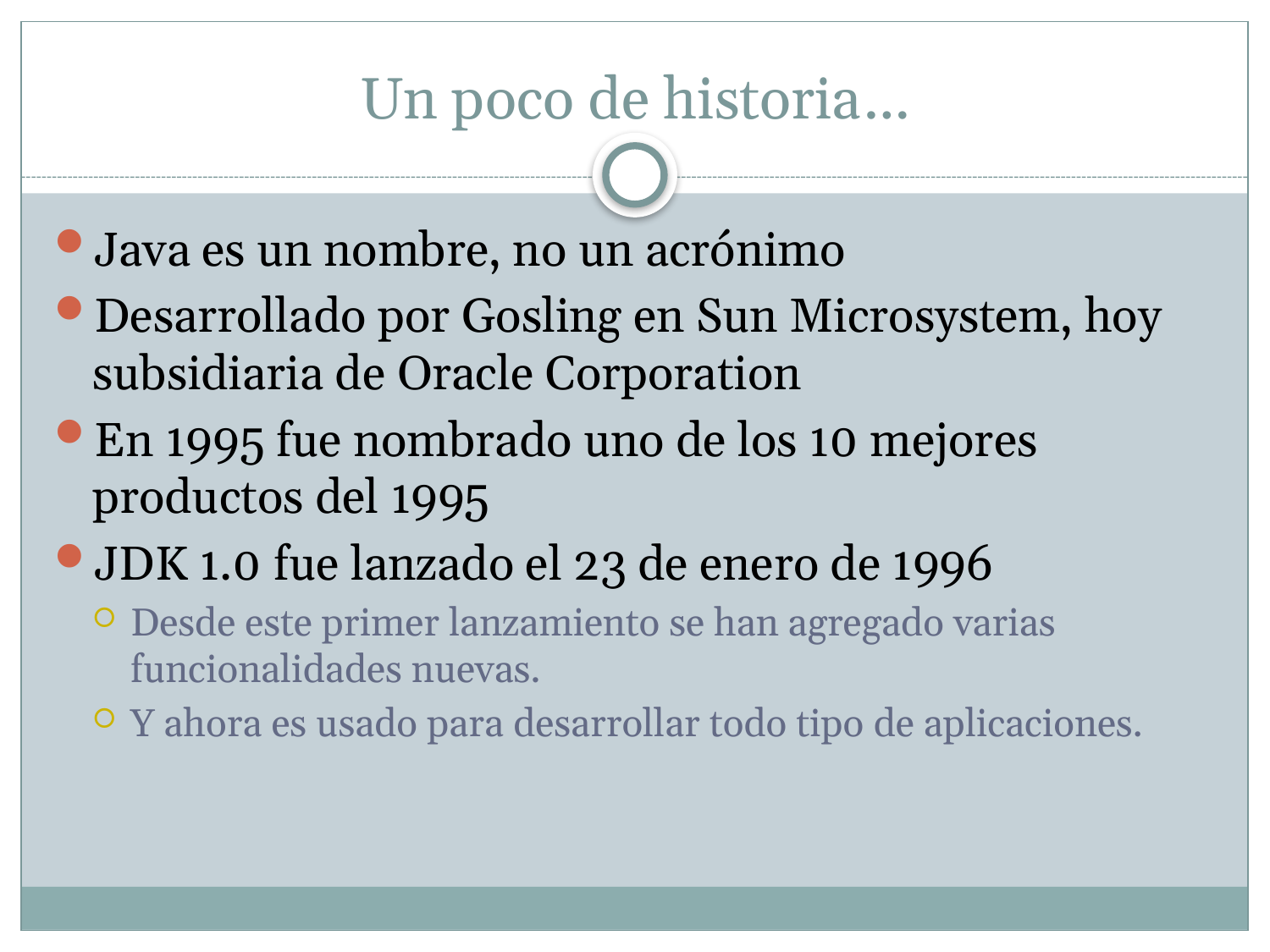

# Un poco de historia…
Java es un nombre, no un acrónimo
Desarrollado por Gosling en Sun Microsystem, hoy subsidiaria de Oracle Corporation
En 1995 fue nombrado uno de los 10 mejores productos del 1995
JDK 1.0 fue lanzado el 23 de enero de 1996
Desde este primer lanzamiento se han agregado varias funcionalidades nuevas.
Y ahora es usado para desarrollar todo tipo de aplicaciones.